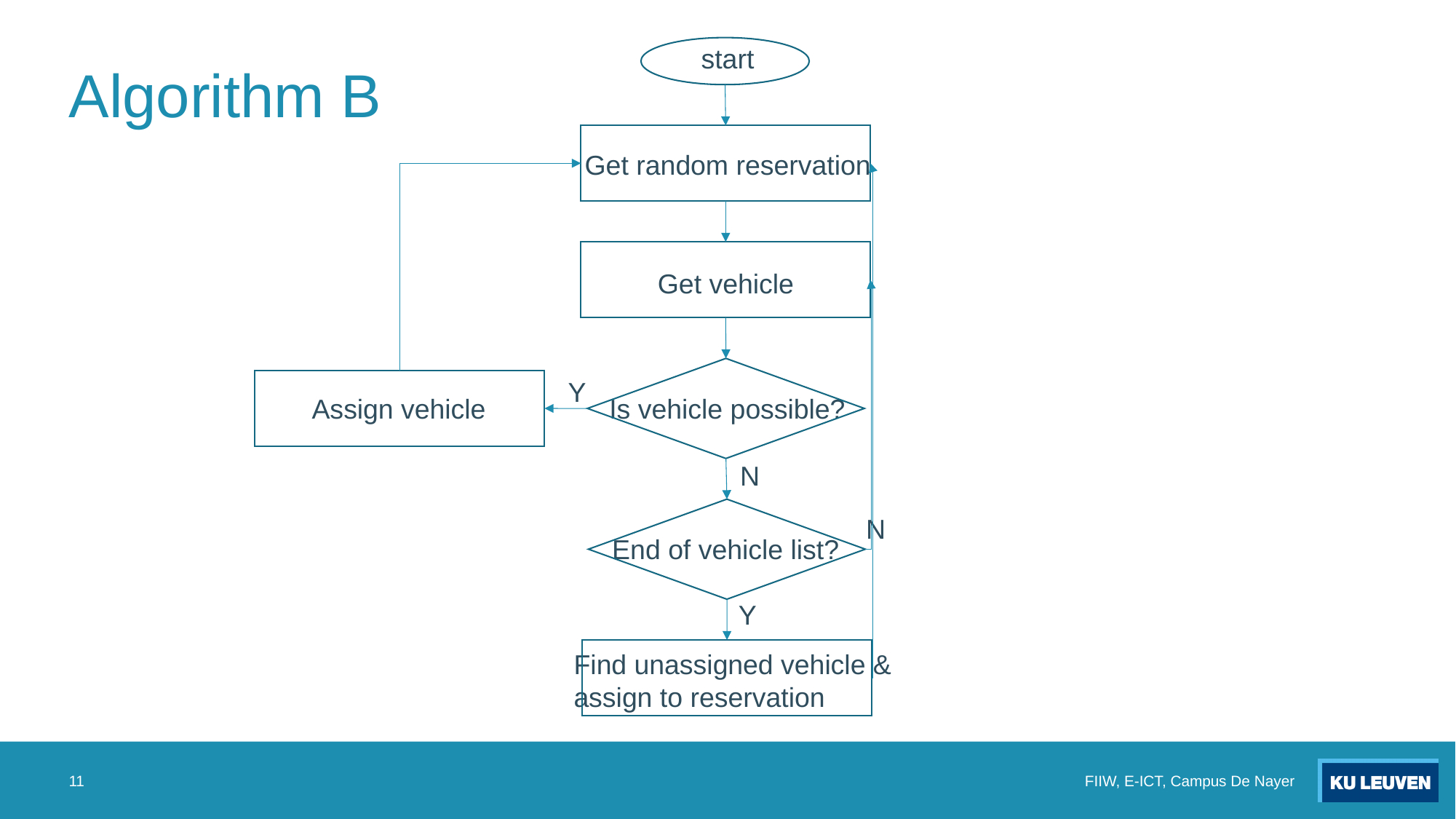

# Algorithm B
start

Get random reservation

Get vehicle

Y

Is vehicle possible?
Assign vehicle
N

N
End of vehicle list?
Y

Find unassigned vehicle &
assign to reservation
11
FIIW, E-ICT, Campus De Nayer